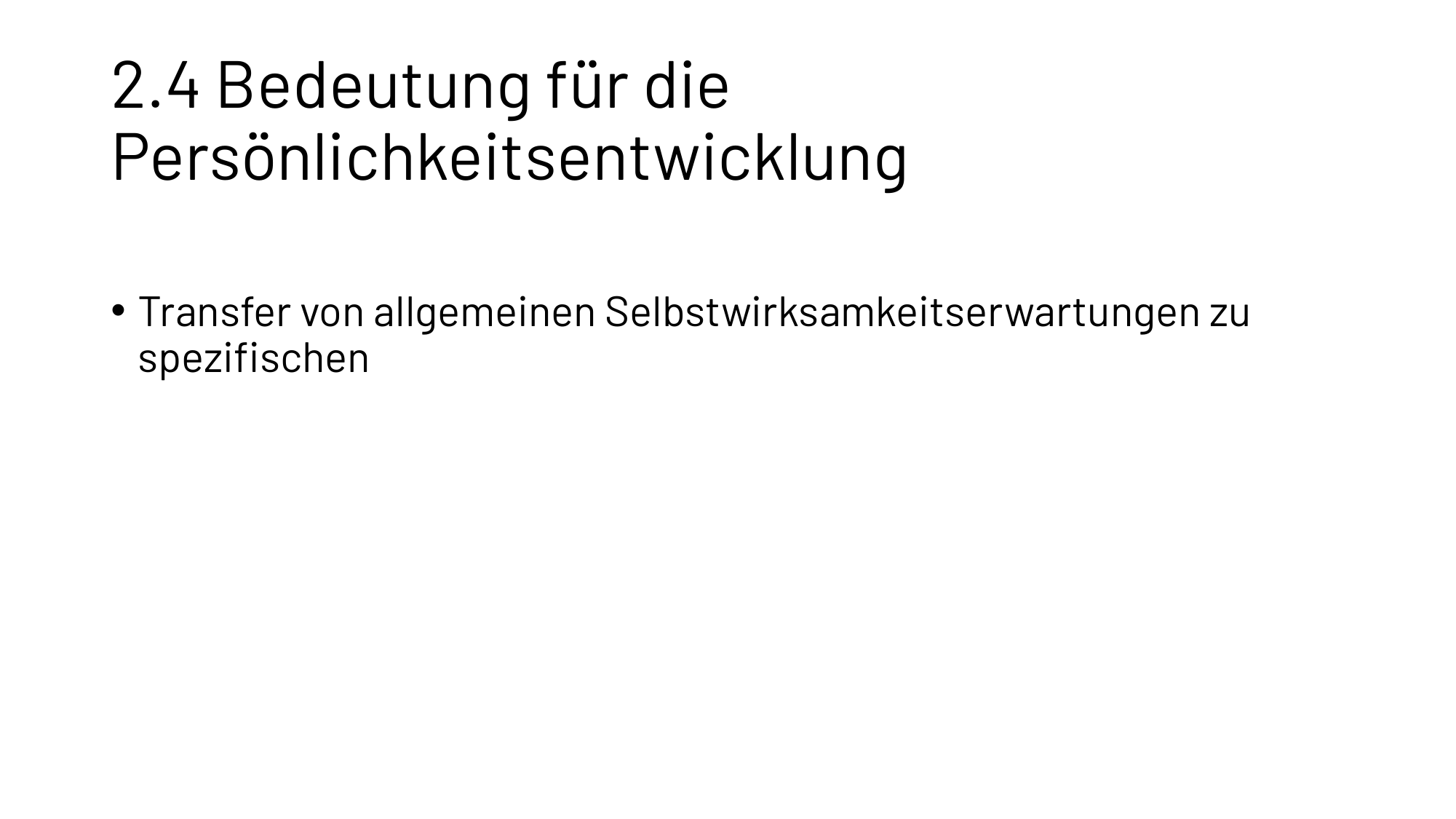

# 2.4 Bedeutung für die Persönlichkeitsentwicklung

Transfer von allgemeinen Selbstwirksamkeitserwartungen zu spezifischen